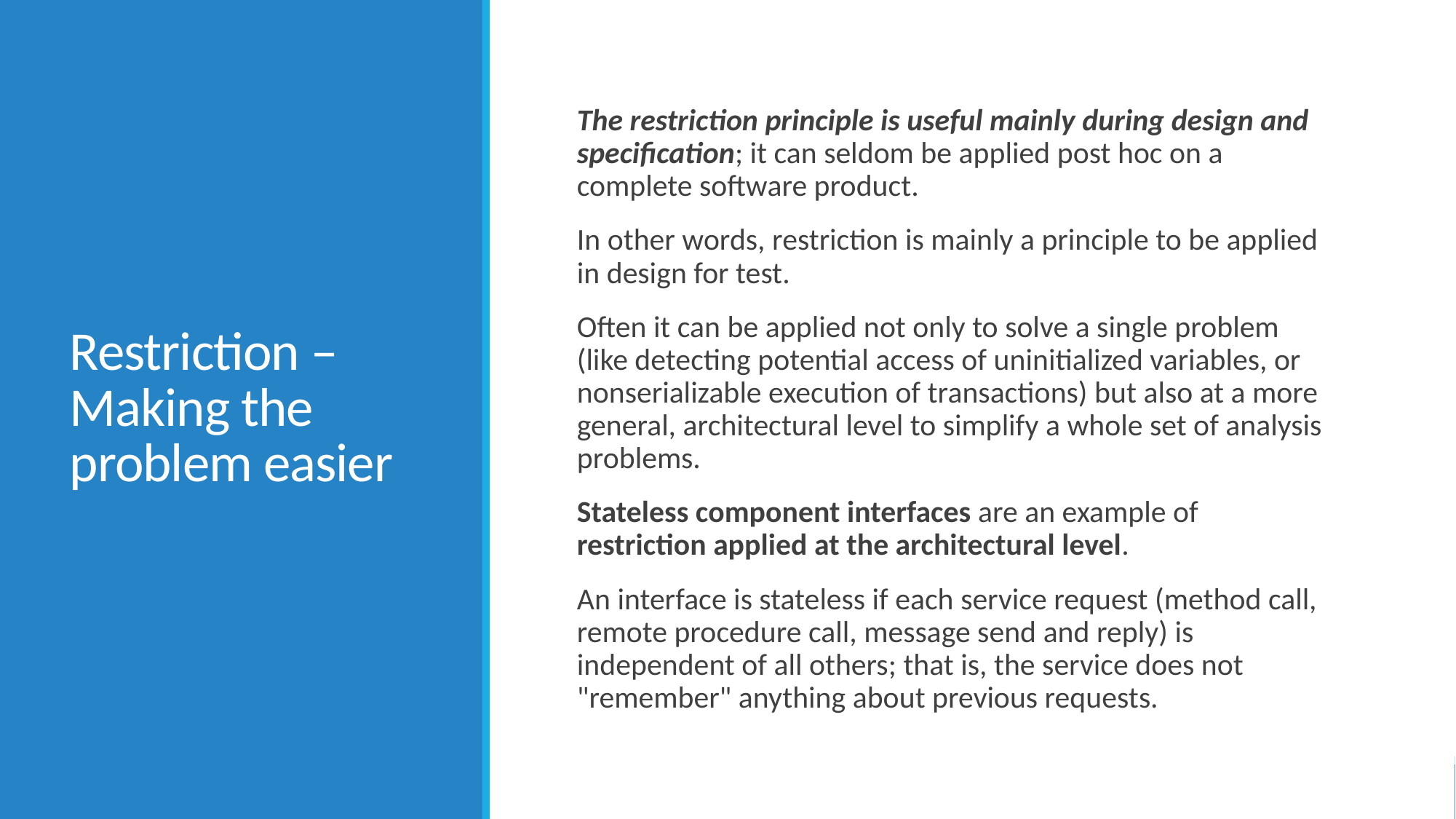

# Restriction – Making the problem easier
The restriction principle is useful mainly during design and specification; it can seldom be applied post hoc on a complete software product.
In other words, restriction is mainly a principle to be applied in design for test.
Often it can be applied not only to solve a single problem (like detecting potential access of uninitialized variables, or nonserializable execution of transactions) but also at a more general, architectural level to simplify a whole set of analysis problems.
Stateless component interfaces are an example of restriction applied at the architectural level.
An interface is stateless if each service request (method call, remote procedure call, message send and reply) is independent of all others; that is, the service does not "remember" anything about previous requests.